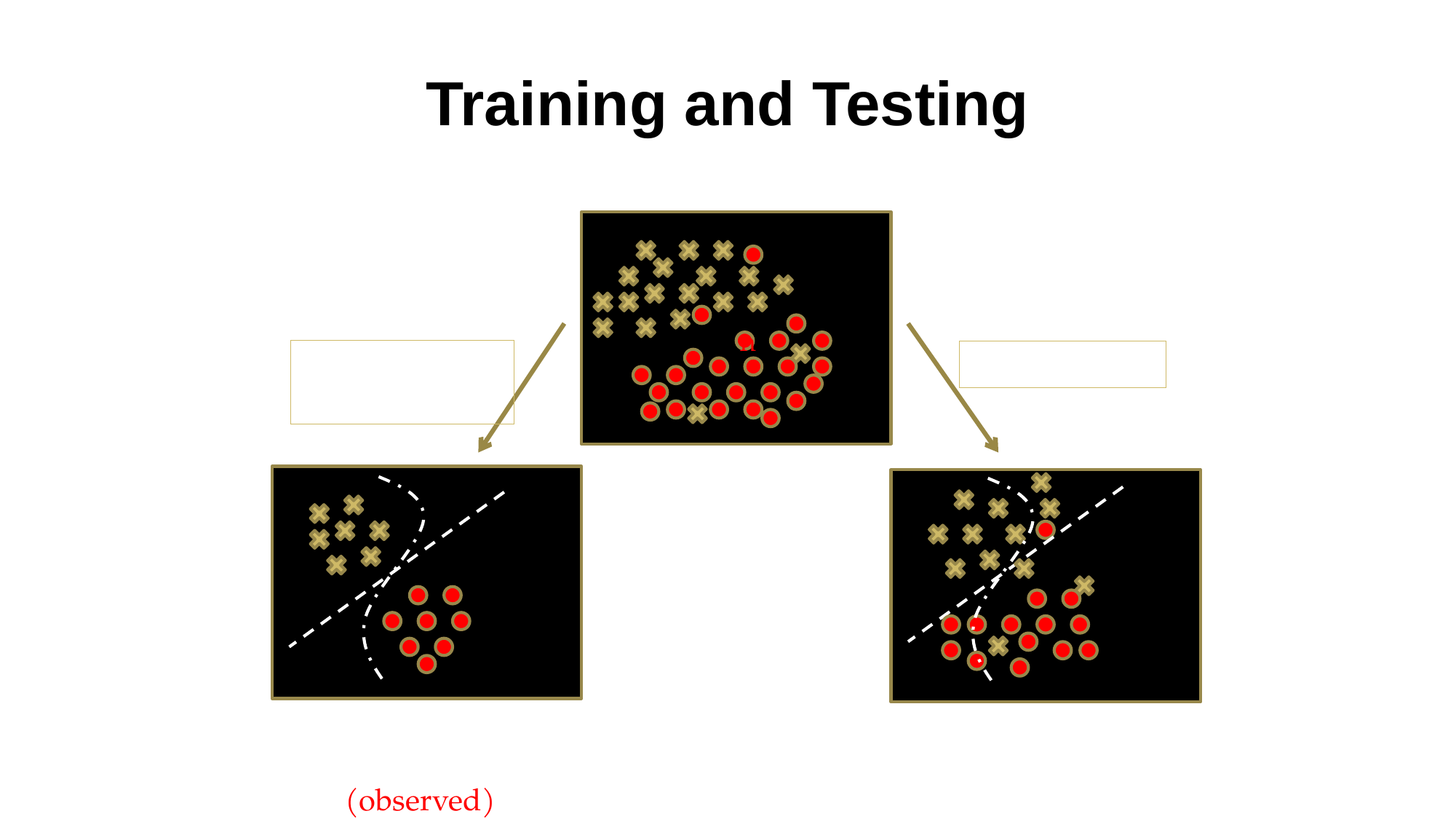

# Training and Testing

n

Data acquisition

Practical T

Universal set
(unobserved)

Training set (observed)
Testing set
(unobserved)